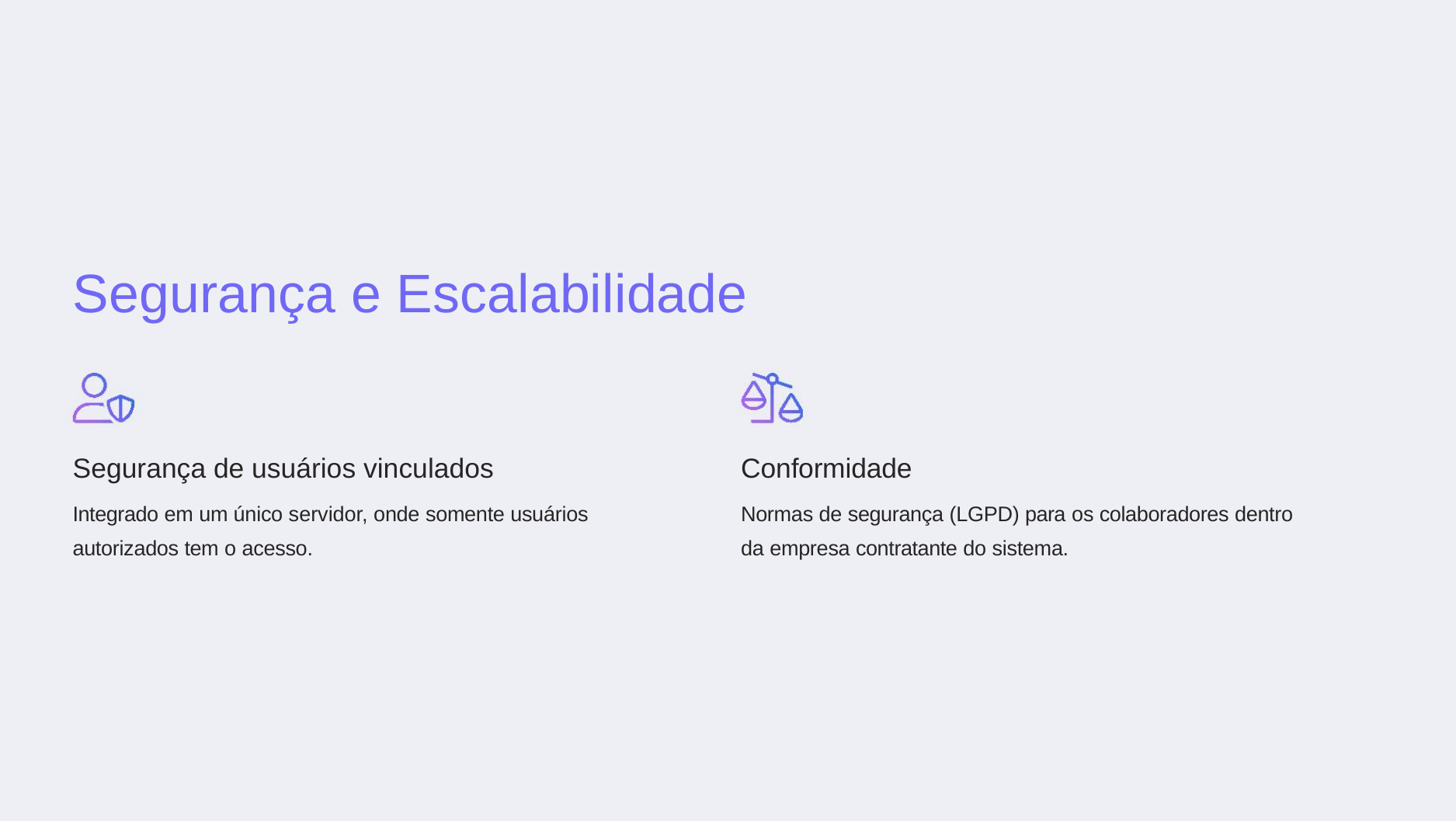

Segurança e Escalabilidade
Segurança de usuários vinculados
Conformidade
Integrado em um único servidor, onde somente usuários
autorizados tem o acesso.
Normas de segurança (LGPD) para os colaboradores dentro
da empresa contratante do sistema.